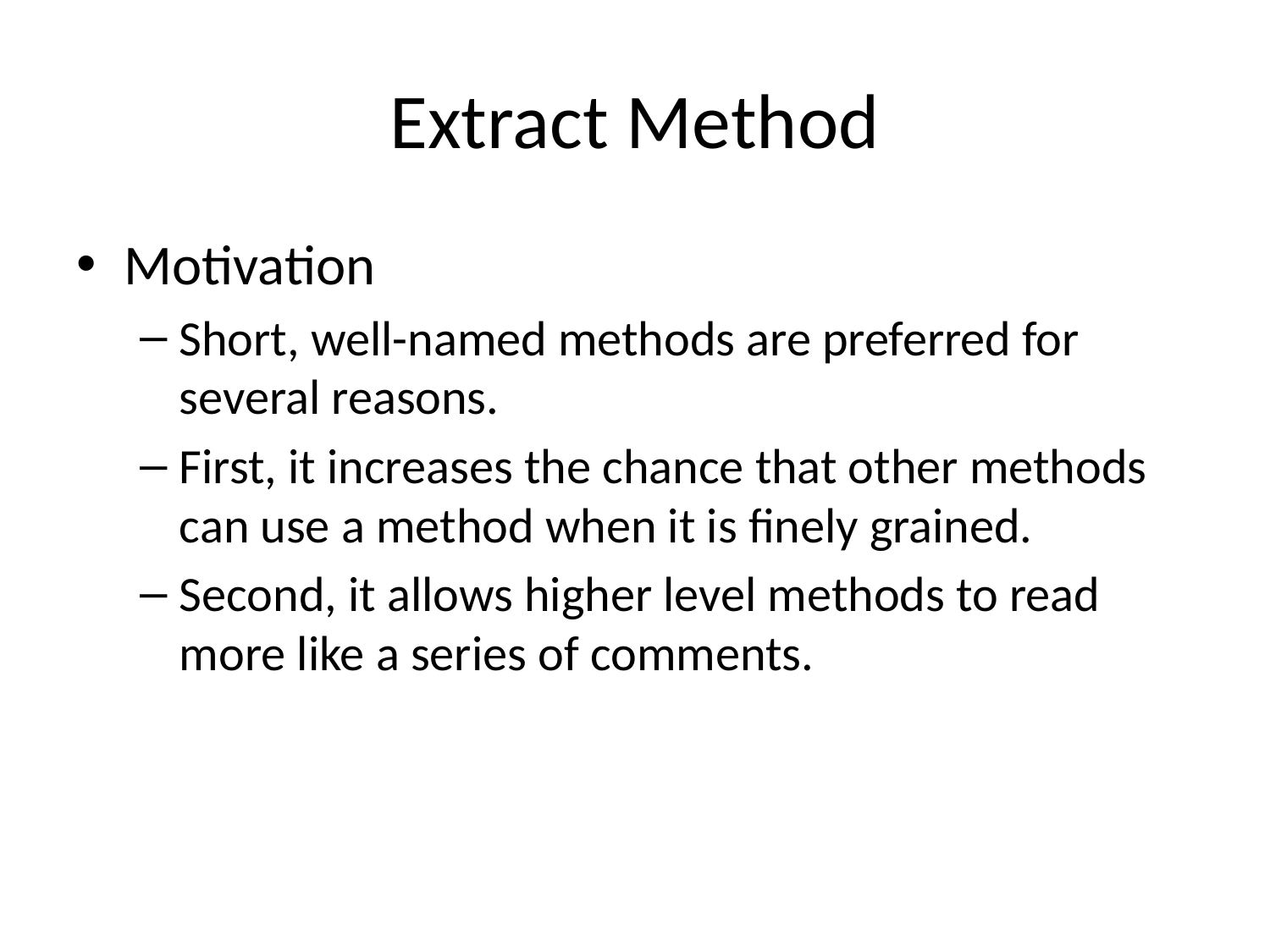

# Extract Method
Motivation
Short, well-named methods are preferred for several reasons.
First, it increases the chance that other methods can use a method when it is finely grained.
Second, it allows higher level methods to read more like a series of comments.